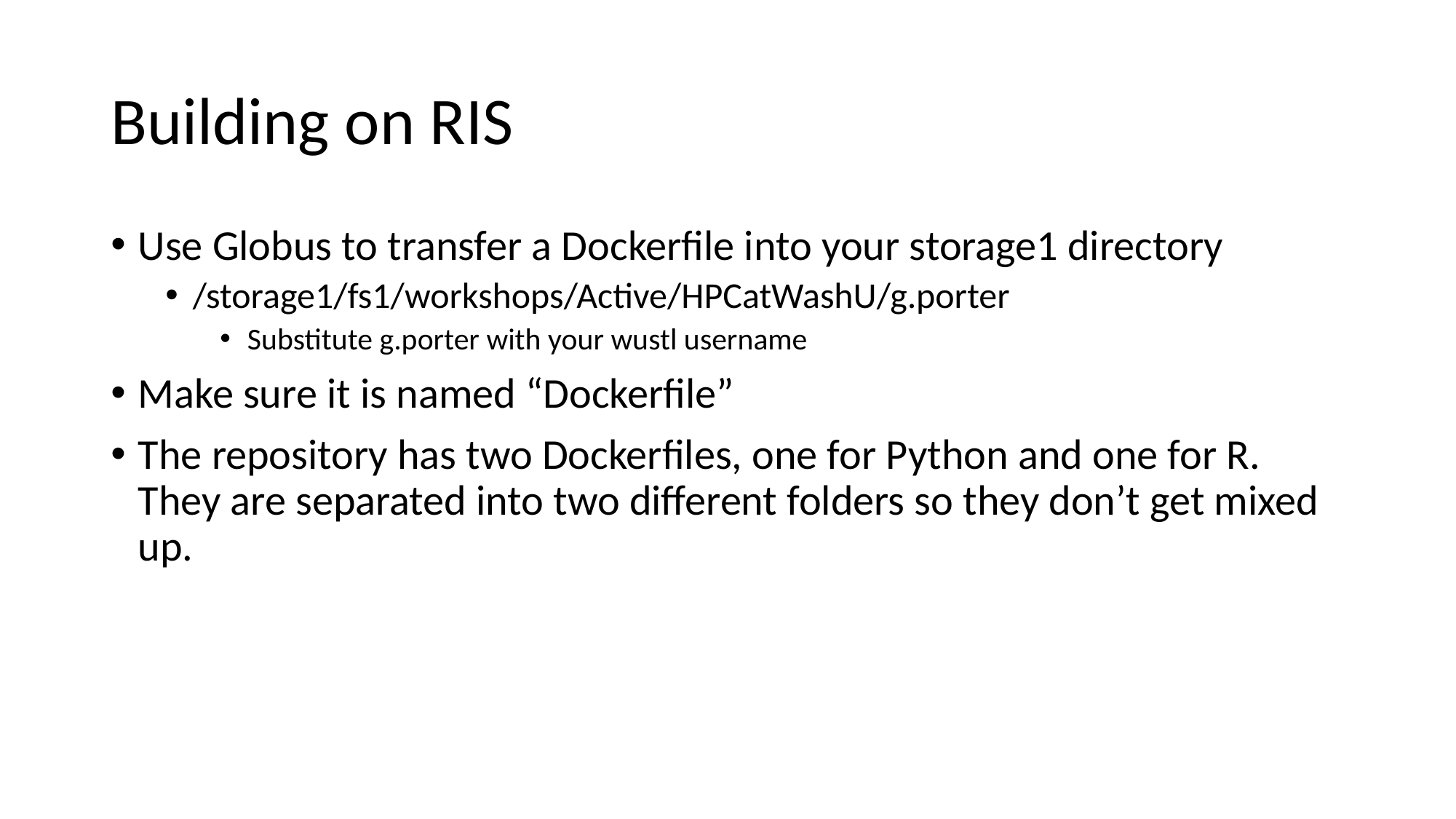

# Building on RIS
Use Globus to transfer a Dockerfile into your storage1 directory
/storage1/fs1/workshops/Active/HPCatWashU/g.porter
Substitute g.porter with your wustl username
Make sure it is named “Dockerfile”
The repository has two Dockerfiles, one for Python and one for R. They are separated into two different folders so they don’t get mixed up.